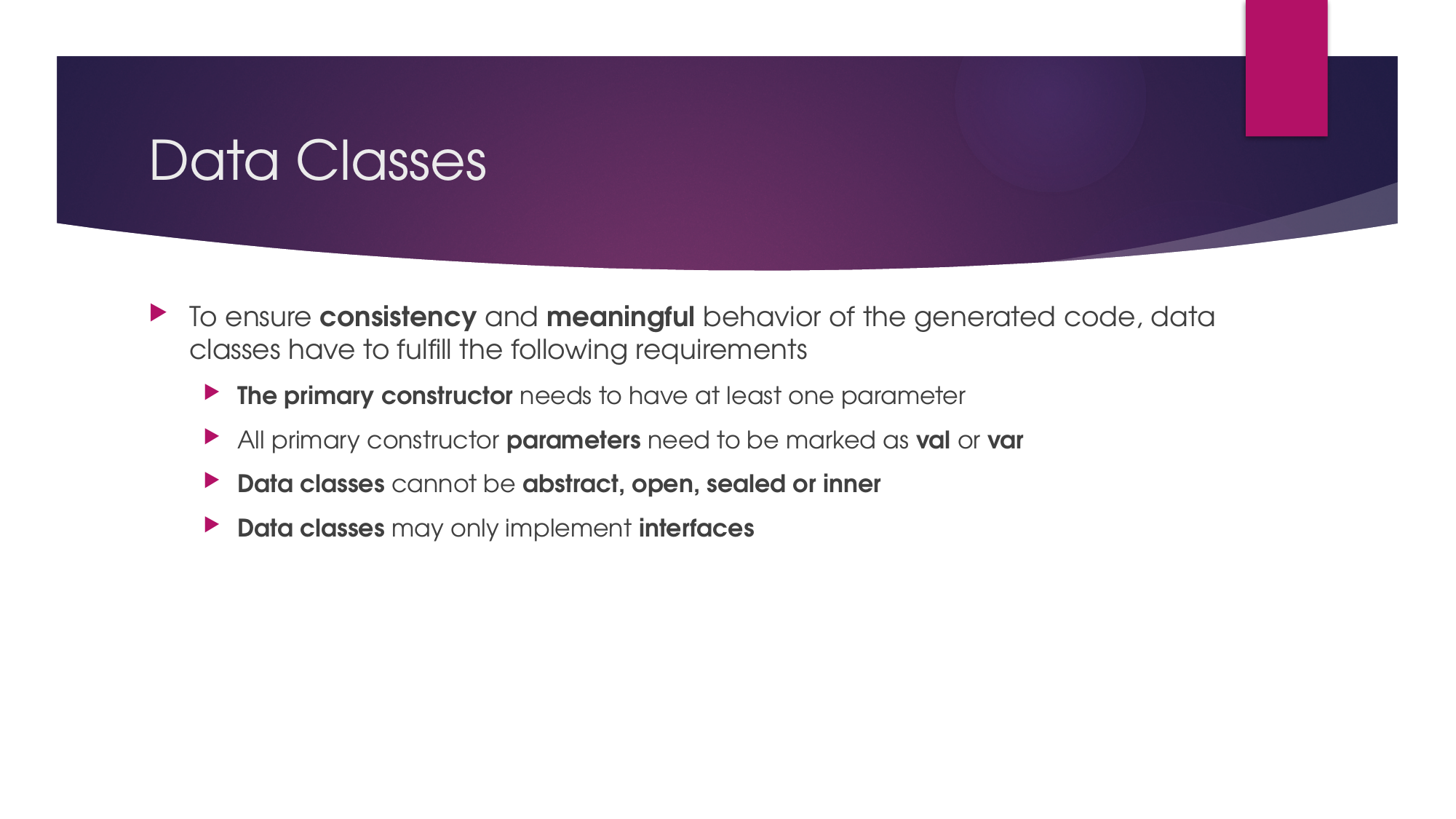

# Data Classes
To ensure consistency and meaningful behavior of the generated code, data classes have to fulfill the following requirements
The primary constructor needs to have at least one parameter
All primary constructor parameters need to be marked as val or var
Data classes cannot be abstract, open, sealed or inner
Data classes may only implement interfaces